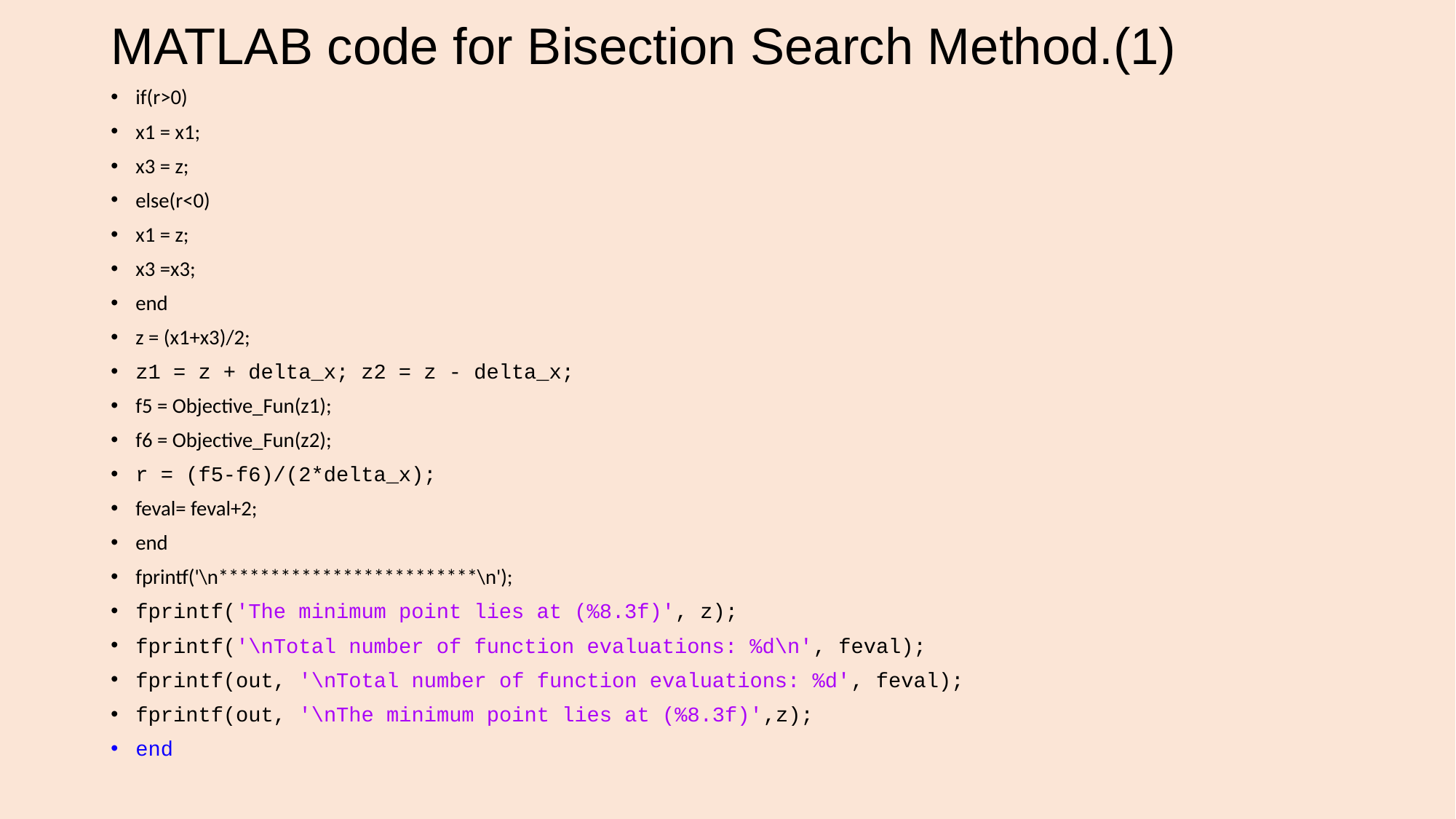

# MATLAB code for Bisection Search Method.(1)
if(r>0)
x1 = x1;
x3 = z;
else(r<0)
x1 = z;
x3 =x3;
end
z = (x1+x3)/2;
z1 = z + delta_x; z2 = z - delta_x;
f5 = Objective_Fun(z1);
f6 = Objective_Fun(z2);
r = (f5-f6)/(2*delta_x);
feval= feval+2;
end
fprintf('\n*************************\n');
fprintf('The minimum point lies at (%8.3f)', z);
fprintf('\nTotal number of function evaluations: %d\n', feval);
fprintf(out, '\nTotal number of function evaluations: %d', feval);
fprintf(out, '\nThe minimum point lies at (%8.3f)',z);
end